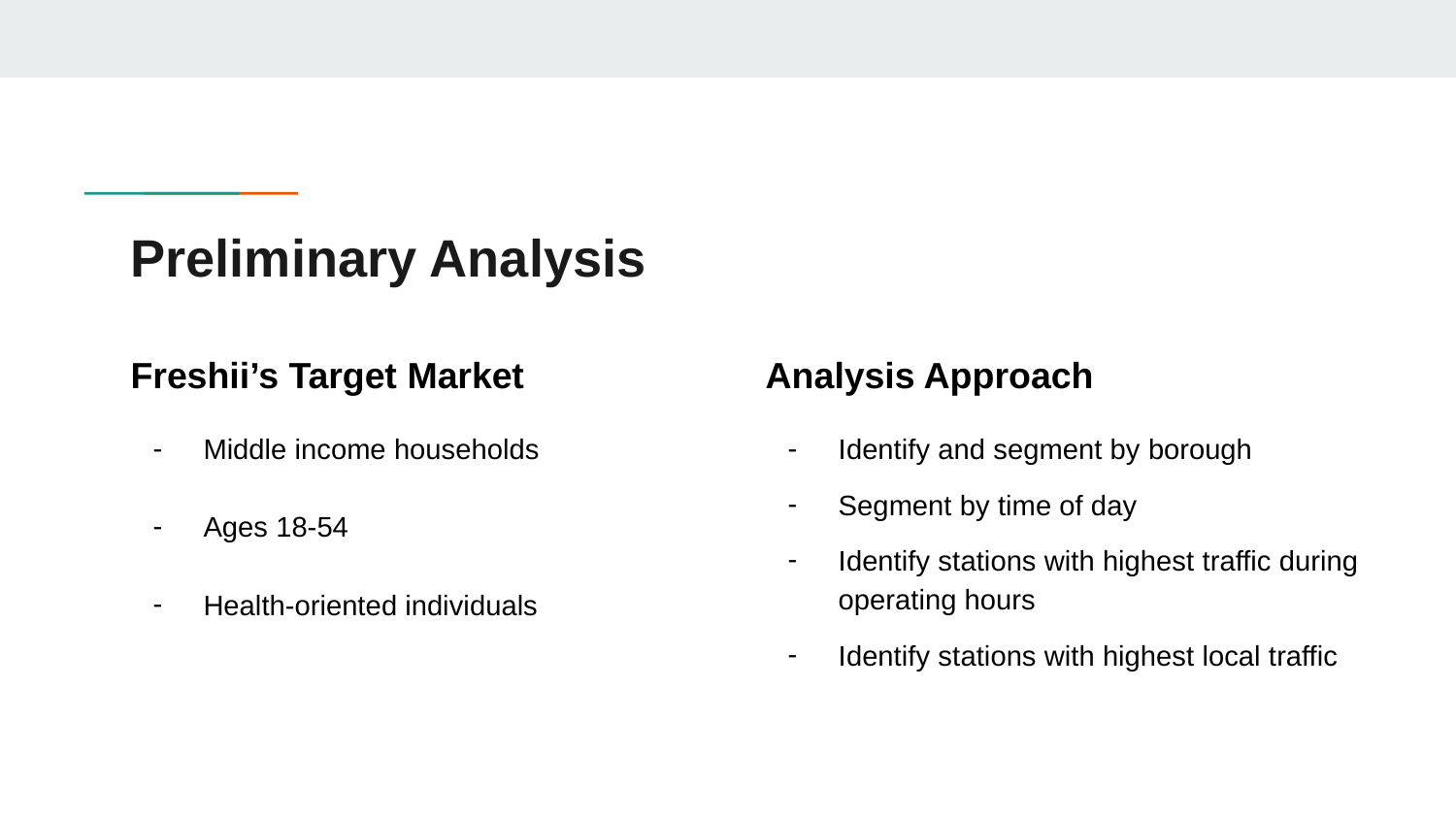

# Preliminary Analysis
Freshii’s Target Market

Middle income households

Ages 18-54

Health-oriented individuals
Analysis Approach

Identify and segment by borough

Segment by time of day

Identify stations with highest traffic during operating hours

Identify stations with highest local traffic